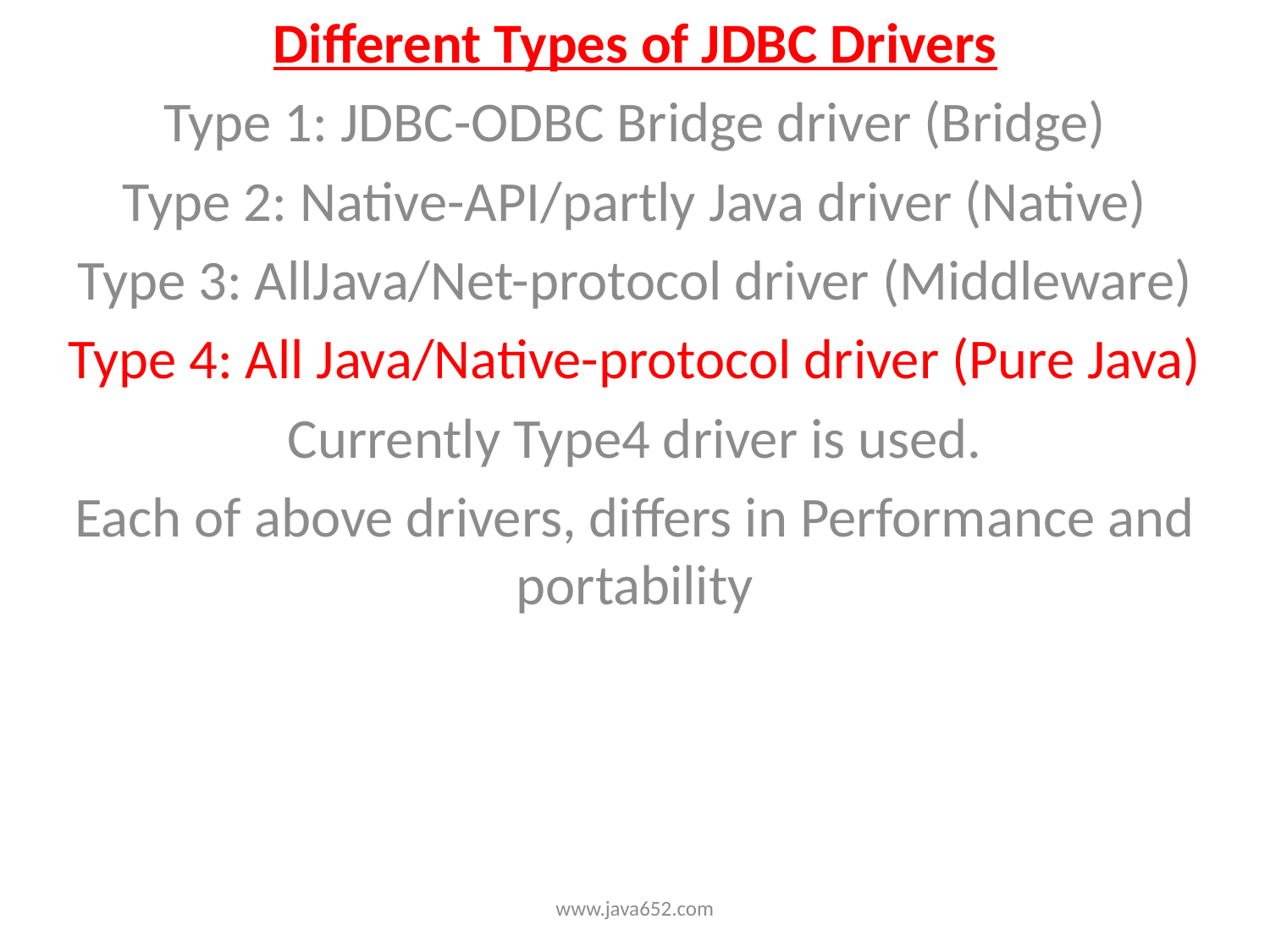

Different Types of JDBC Drivers
Type 1: JDBC-ODBC Bridge driver (Bridge)
Type 2: Native-API/partly Java driver (Native)
Type 3: AllJava/Net-protocol driver (Middleware)
Type 4: All Java/Native-protocol driver (Pure Java)
Currently Type4 driver is used.
Each of above drivers, differs in Performance and portability

www.java652.com